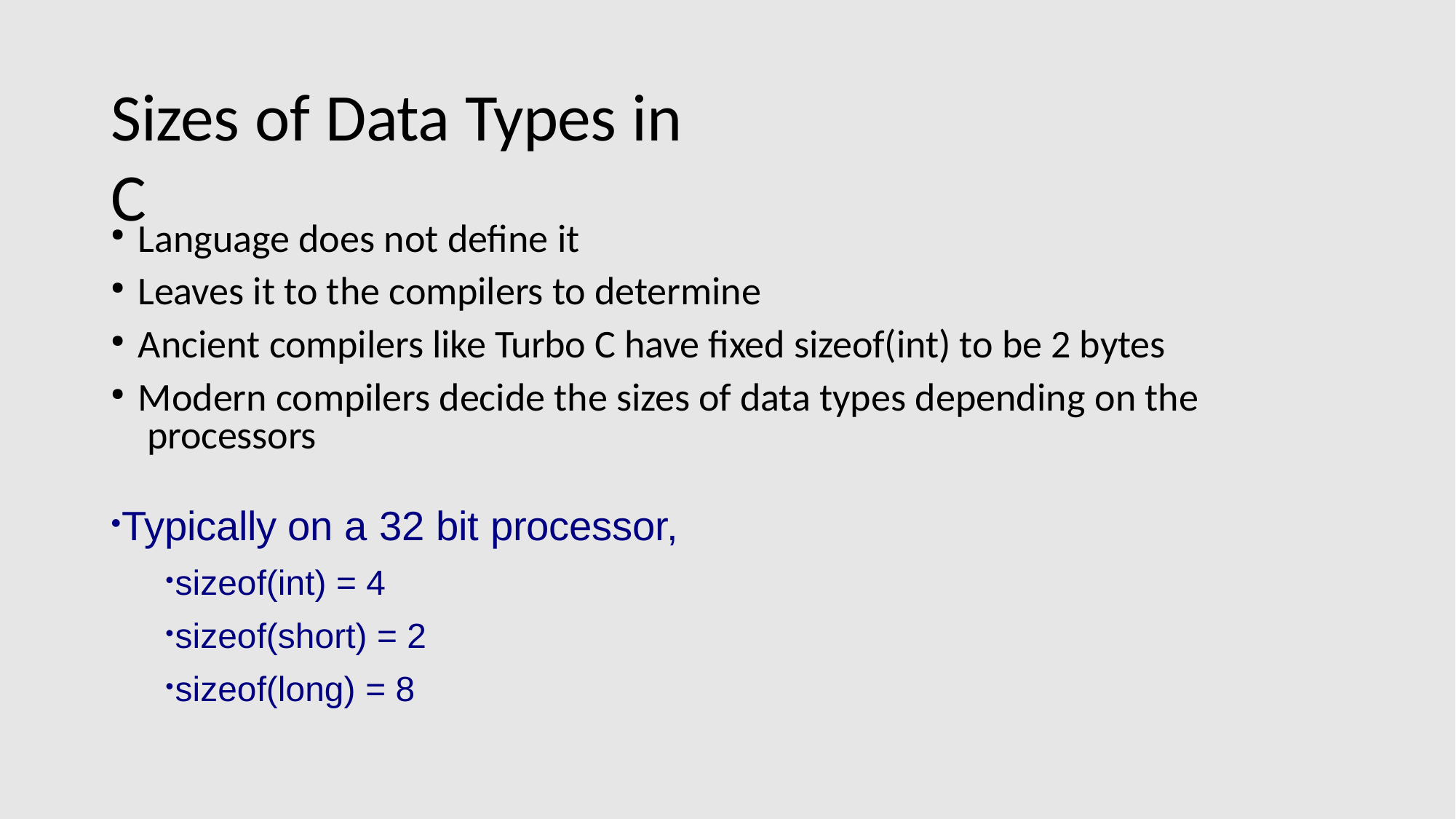

# Sizes of Data Types in C
Language does not define it
Leaves it to the compilers to determine
Ancient compilers like Turbo C have fixed sizeof(int) to be 2 bytes
Modern compilers decide the sizes of data types depending on the  processors

Typically on a 32 bit processor,
sizeof(int) = 4
sizeof(short) = 2
sizeof(long) = 8